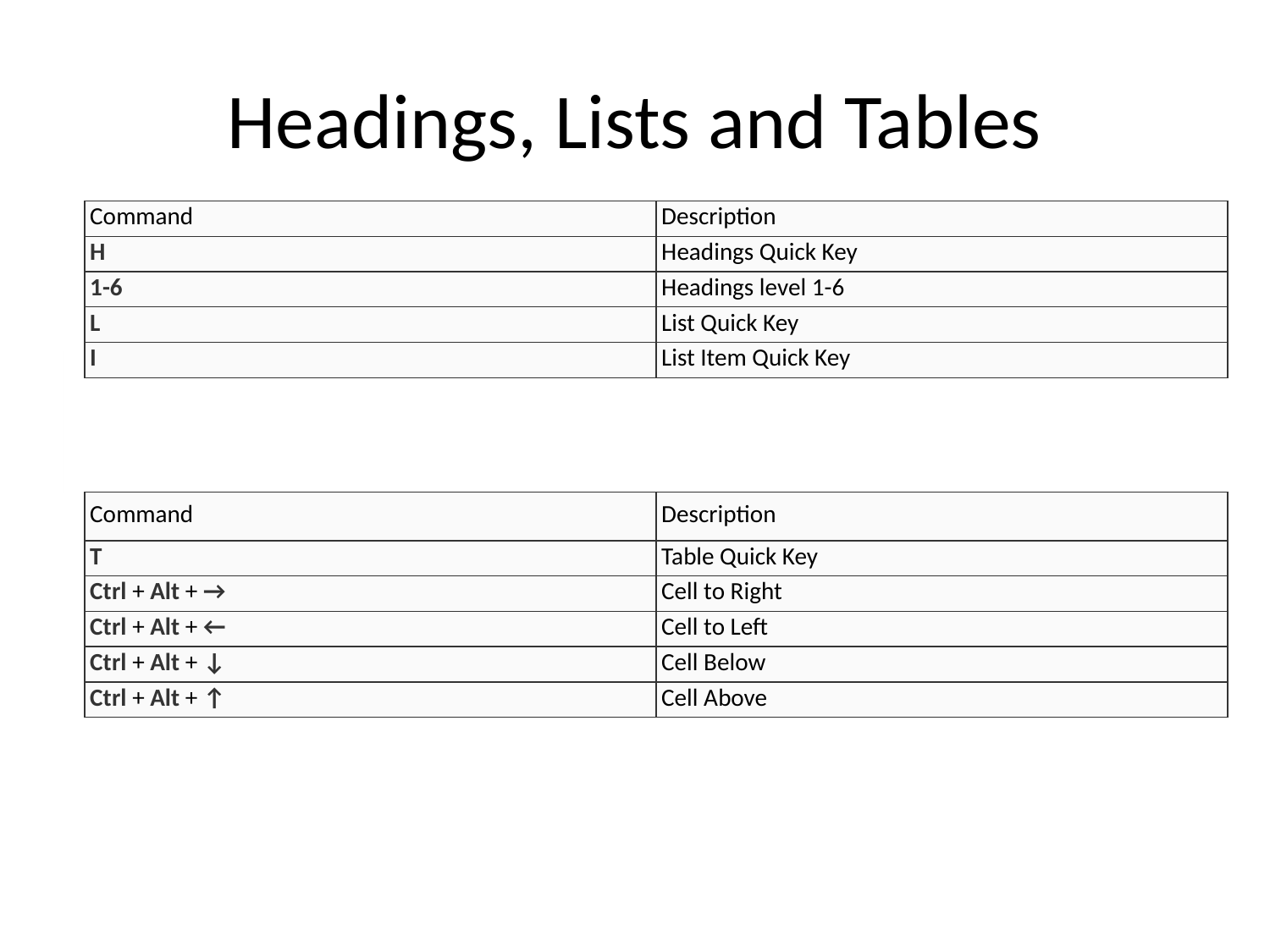

# Headings, Lists and Tables
| Command | Description |
| --- | --- |
| H | Headings Quick Key |
| 1-6 | Headings level 1-6 |
| L | List Quick Key |
| I | List Item Quick Key |

| Command | Description |
| --- | --- |
| T | Table Quick Key |
| Ctrl + Alt + → | Cell to Right |
| Ctrl + Alt + ← | Cell to Left |
| Ctrl + Alt + ↓ | Cell Below |
| Ctrl + Alt + ↑ | Cell Above |